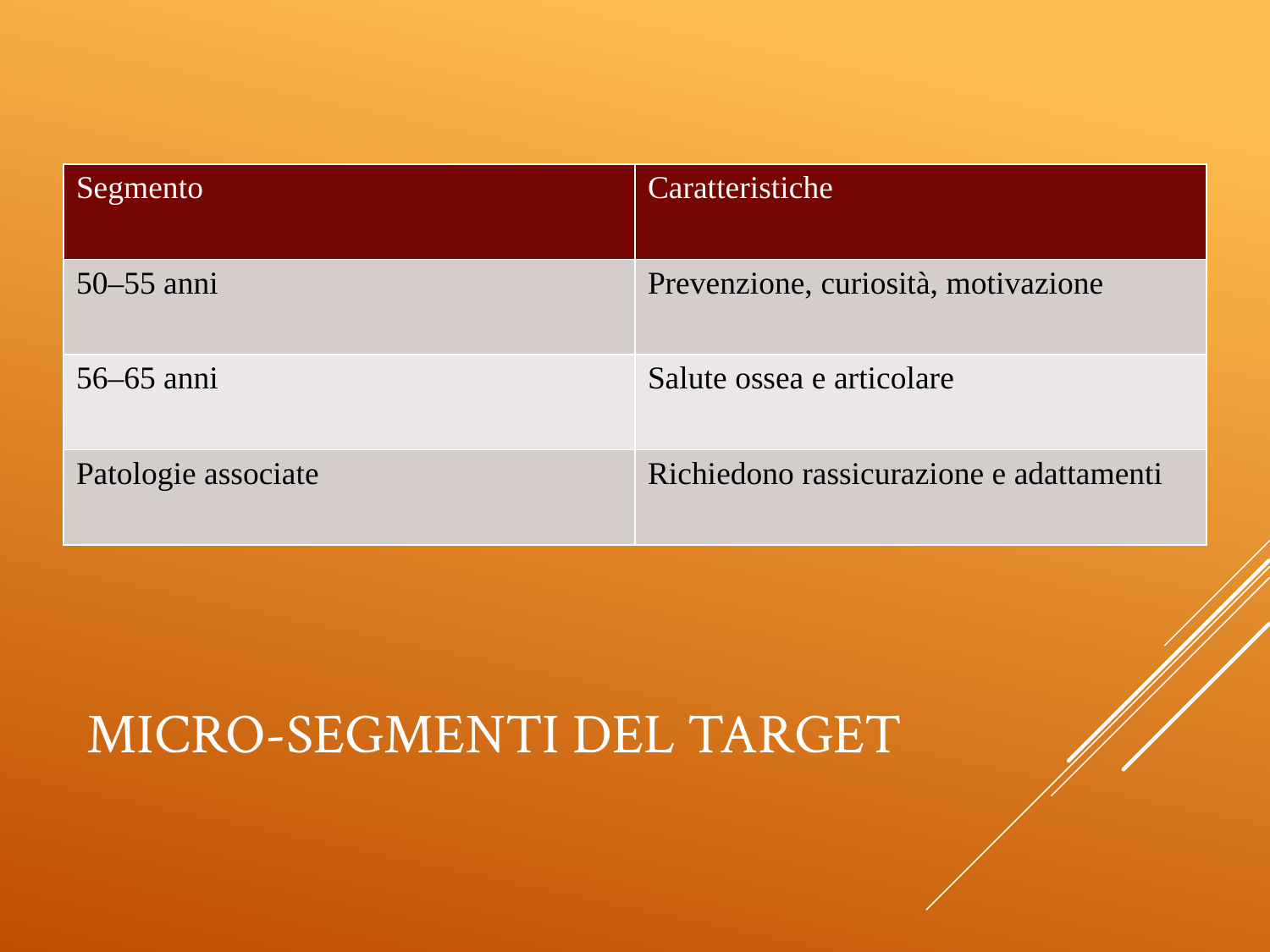

| Segmento | Caratteristiche |
| --- | --- |
| 50–55 anni | Prevenzione, curiosità, motivazione |
| 56–65 anni | Salute ossea e articolare |
| Patologie associate | Richiedono rassicurazione e adattamenti |
# Micro-segmenti del target